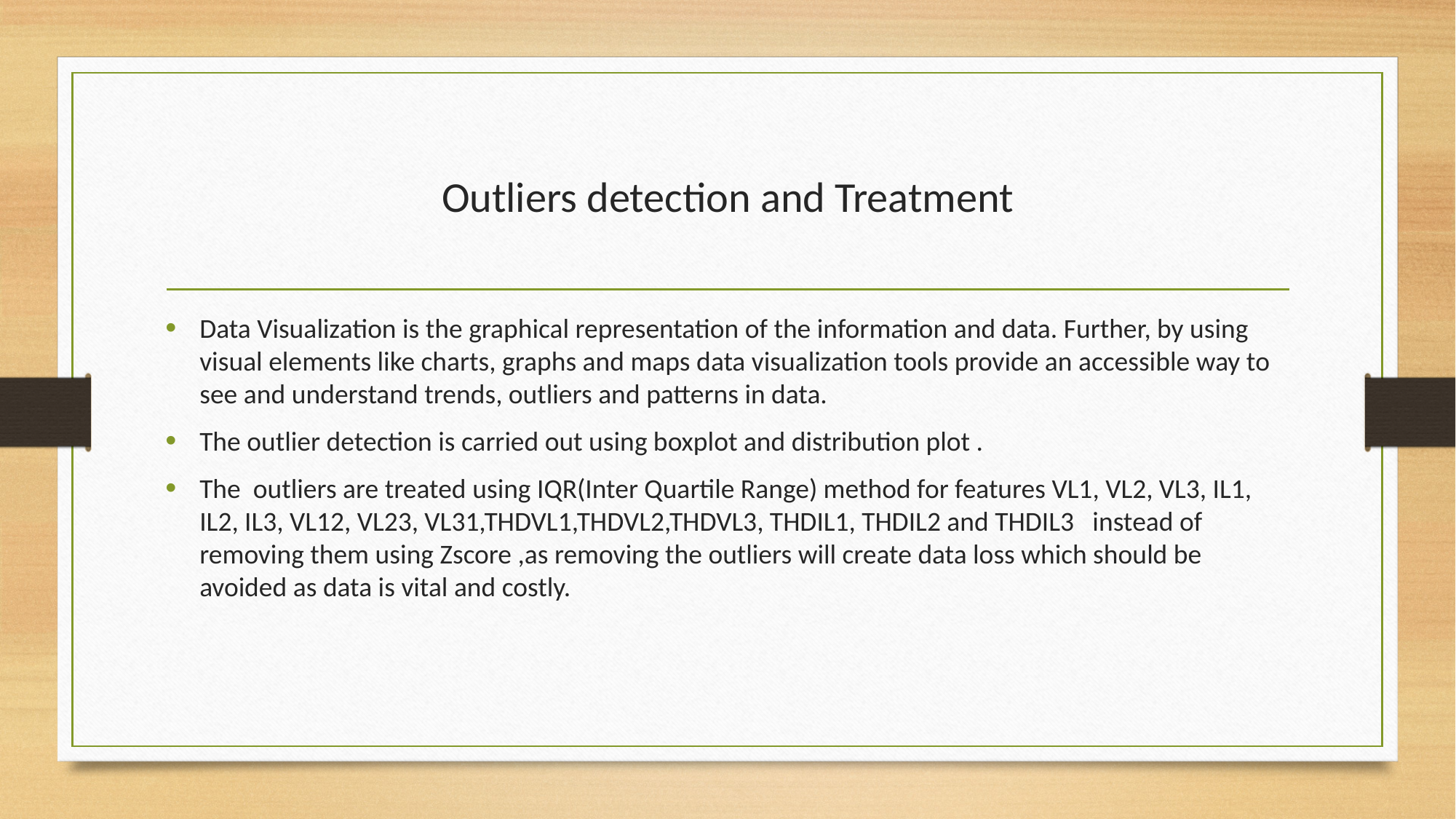

# Outliers detection and Treatment
Data Visualization is the graphical representation of the information and data. Further, by using visual elements like charts, graphs and maps data visualization tools provide an accessible way to see and understand trends, outliers and patterns in data.
The outlier detection is carried out using boxplot and distribution plot .
The  outliers are treated using IQR(Inter Quartile Range) method for features VL1, VL2, VL3, IL1, IL2, IL3, VL12, VL23, VL31,THDVL1,THDVL2,THDVL3, THDIL1, THDIL2 and THDIL3   instead of removing them using Zscore ,as removing the outliers will create data loss which should be avoided as data is vital and costly.